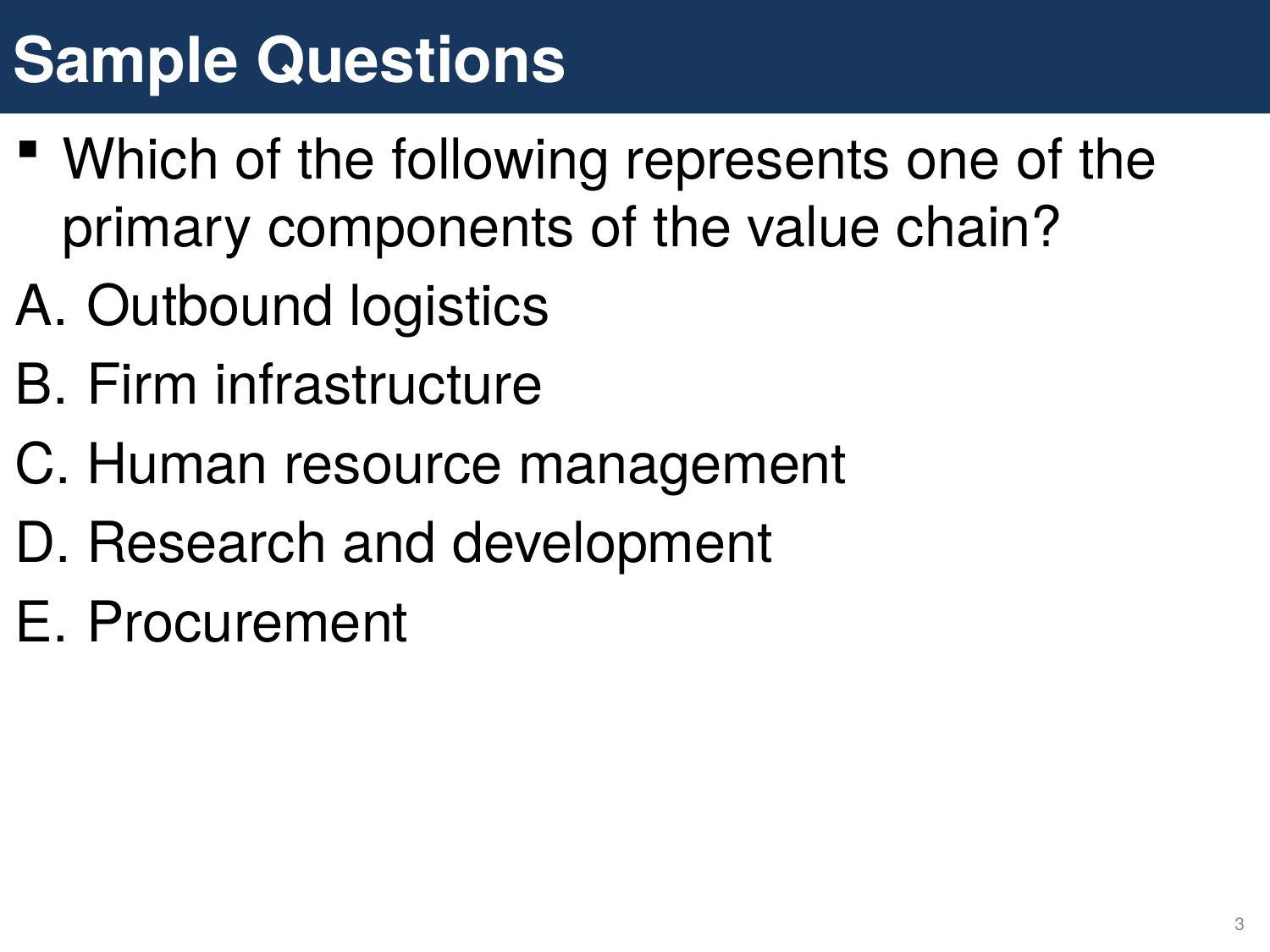

# Sample Questions
Which of the following represents one of the primary components of the value chain?
Outbound logistics
Firm infrastructure
Human resource management
Research and development
Procurement

3